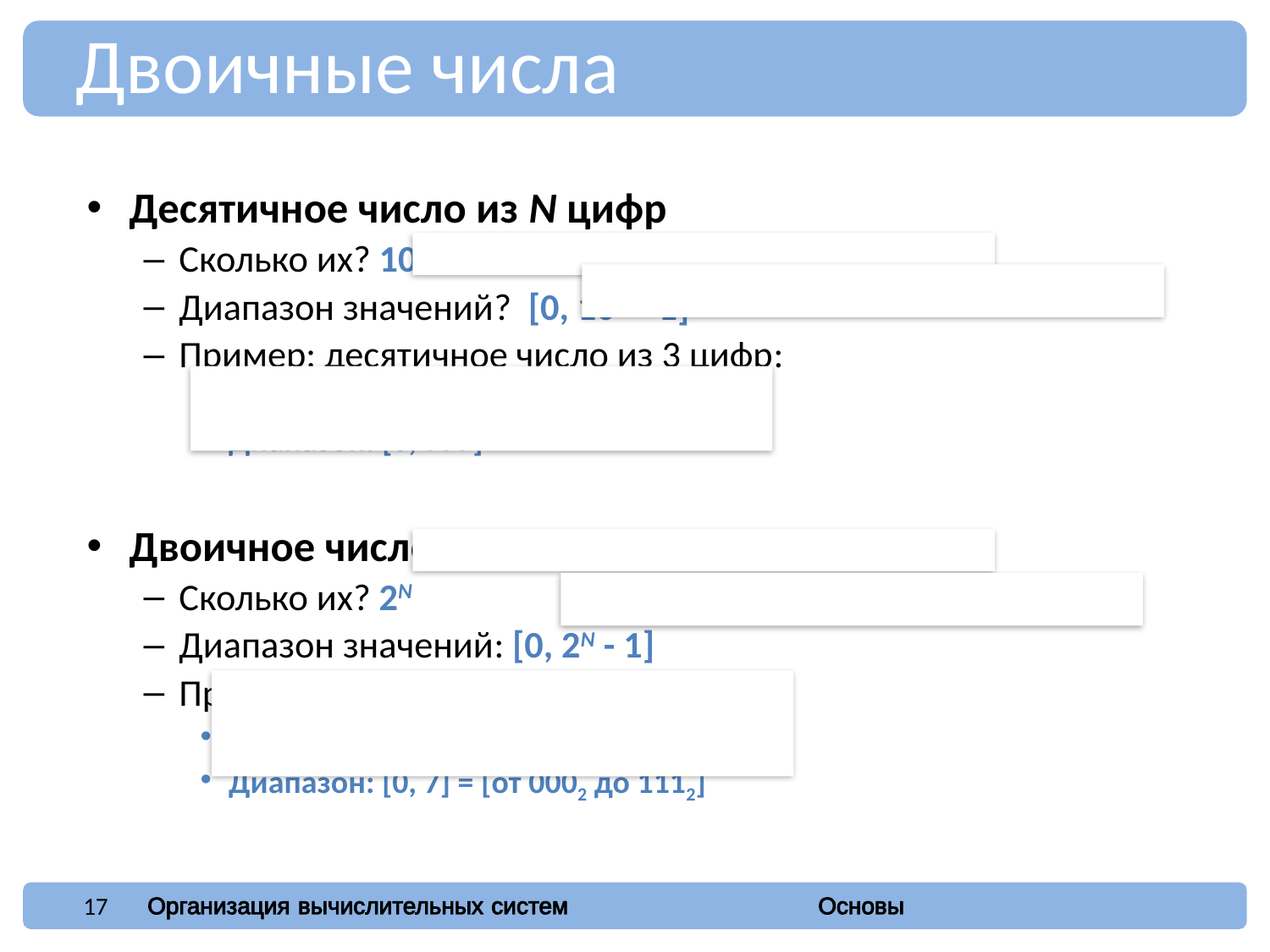

Двоичные числа
Десятичное число из N цифр
Сколько их? 10N
Диапазон значений?  [0, 10N - 1]
Пример: десятичное число из 3 цифр:
103 = 1000 возможных значений
Диапазон: [0, 999]

Двоичное число из N цифр
Сколько их? 2N
Диапазон значений: [0, 2N - 1]
Пример: двоичное число из 3 цифр:
23 = 8 возможных значений
Диапазон: [0, 7] = [от 0002 до 1112]

17